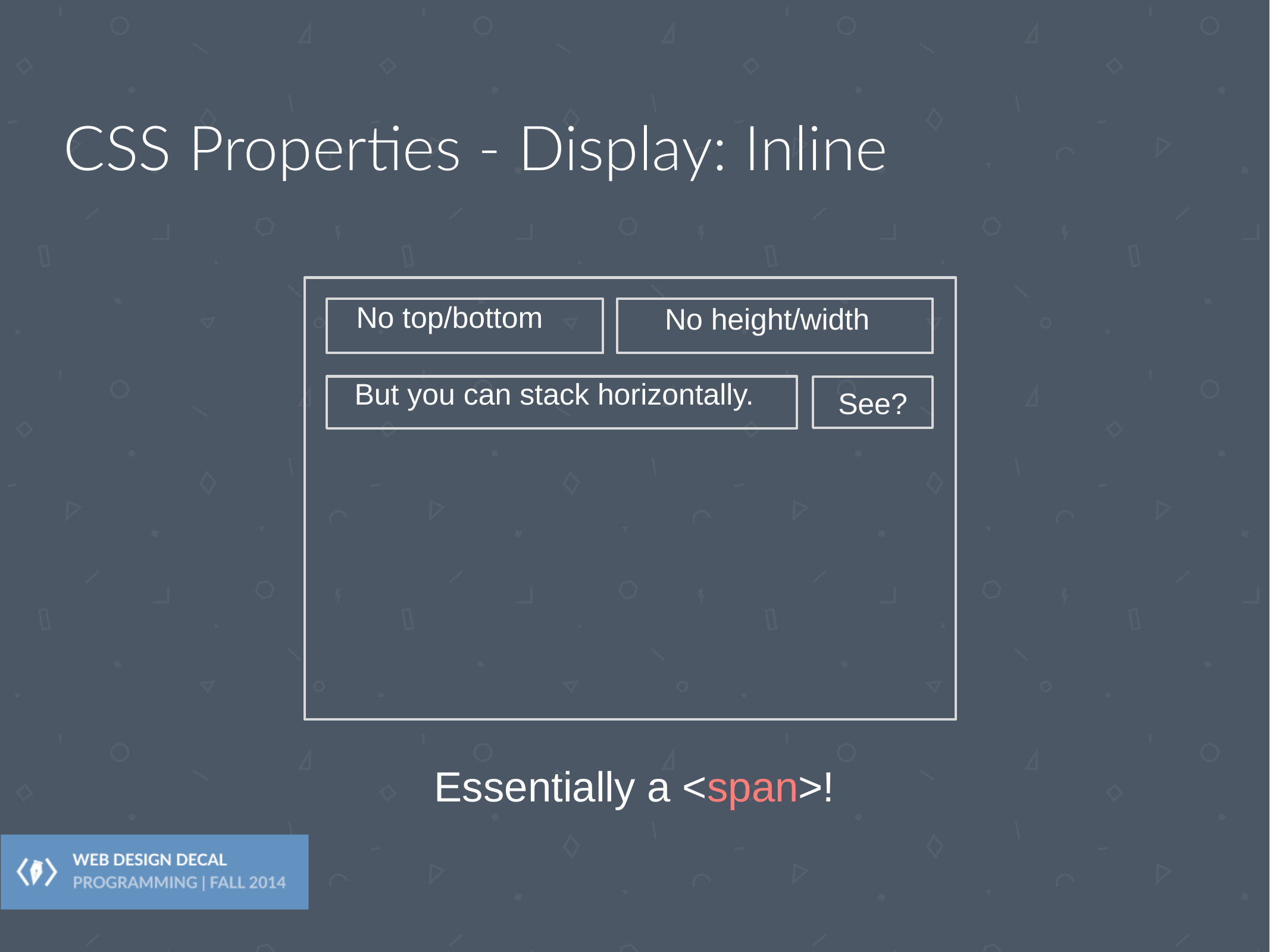

# CSS Properties - Display: Inline

No top/bottom

No height/width
But you can stack horizontally.

See?
Essentially a <span>!